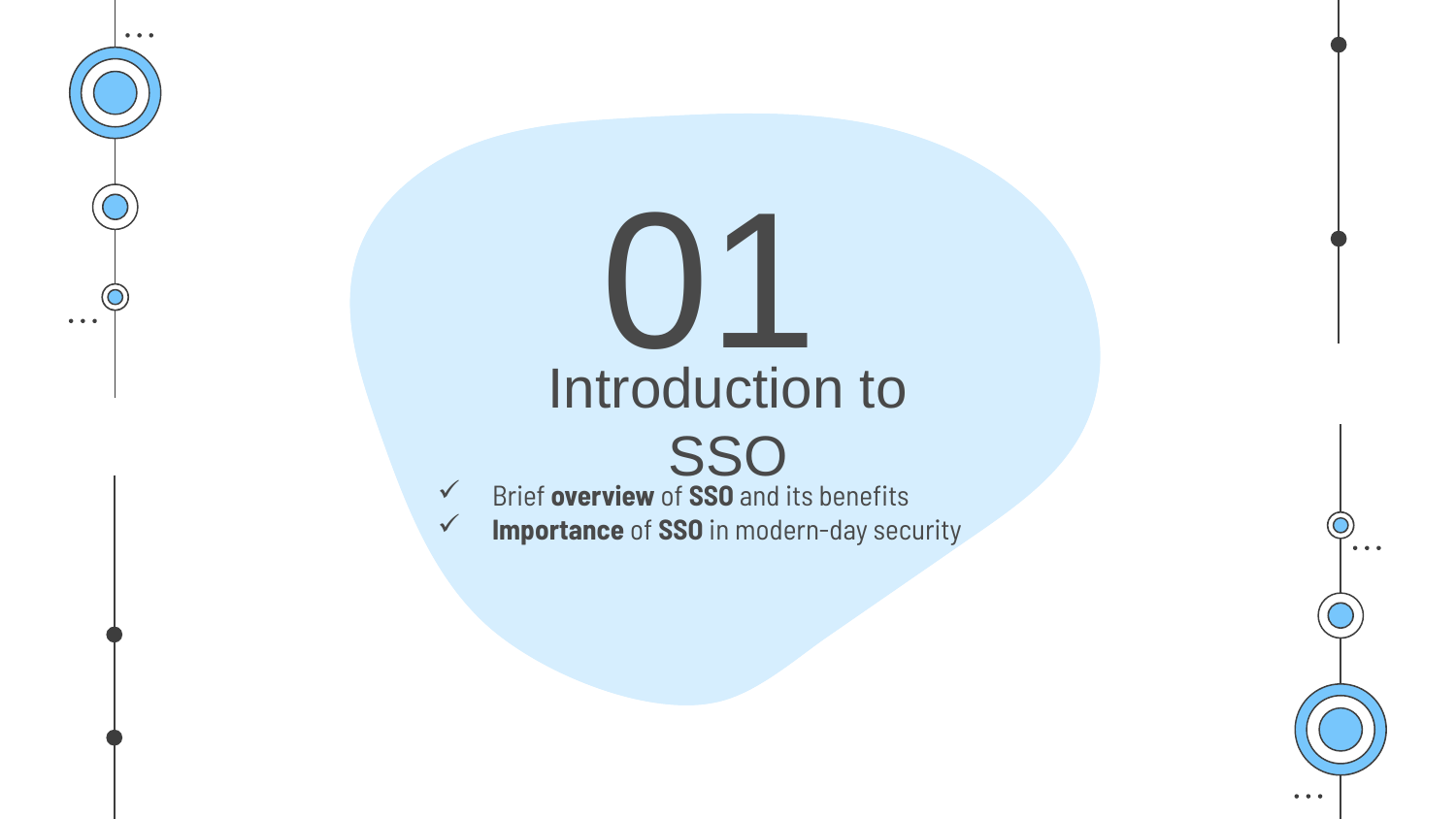

01
# Introduction to SSO
Brief overview of SSO and its benefits
Importance of SSO in modern-day security